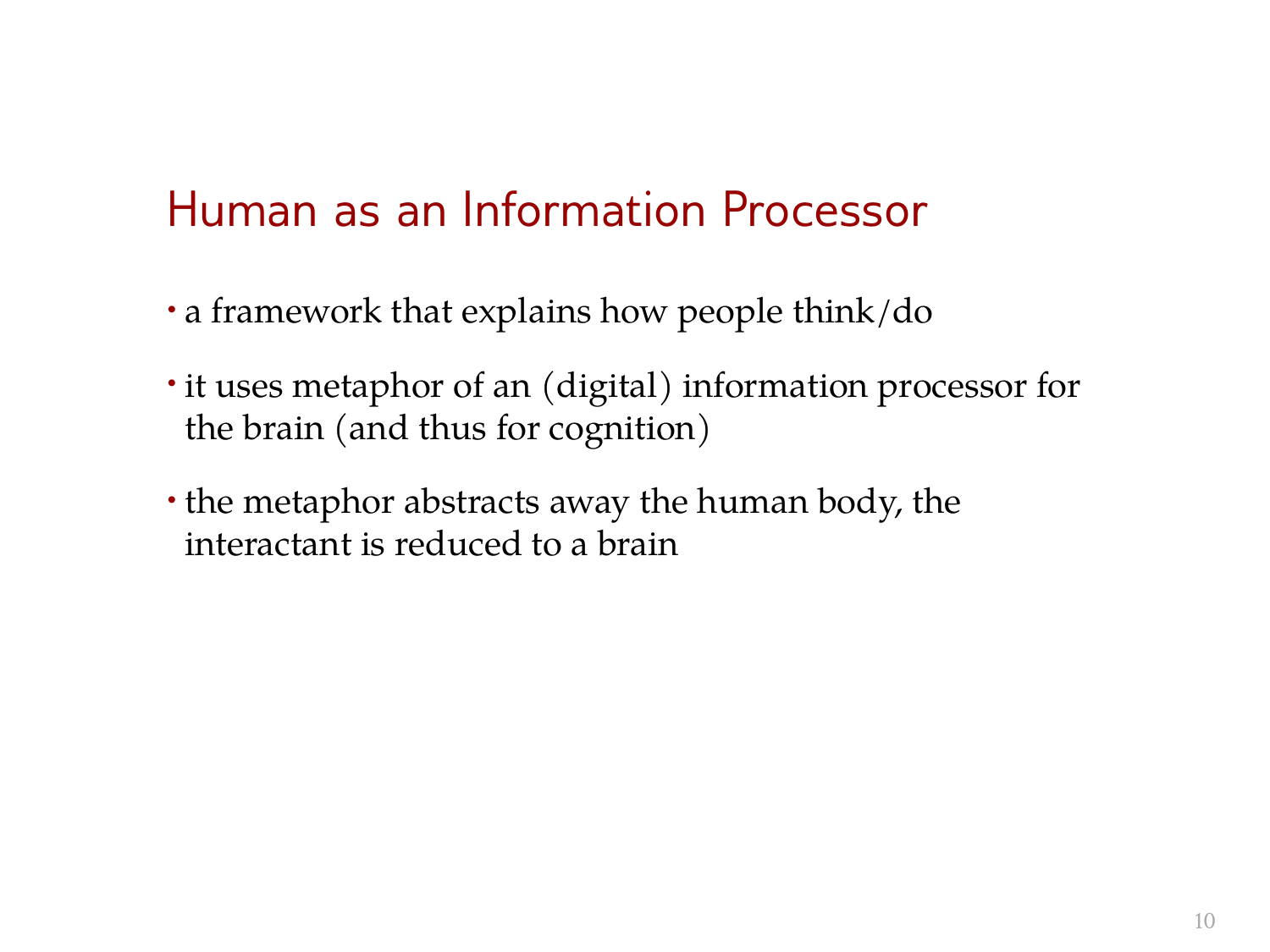

# Human as an Information Processor
a framework that explains how people think/do
it uses metaphor of an (digital) information processor for the brain (and thus for cognition)
the metaphor abstracts away the human body, the interactant is reduced to a brain

10